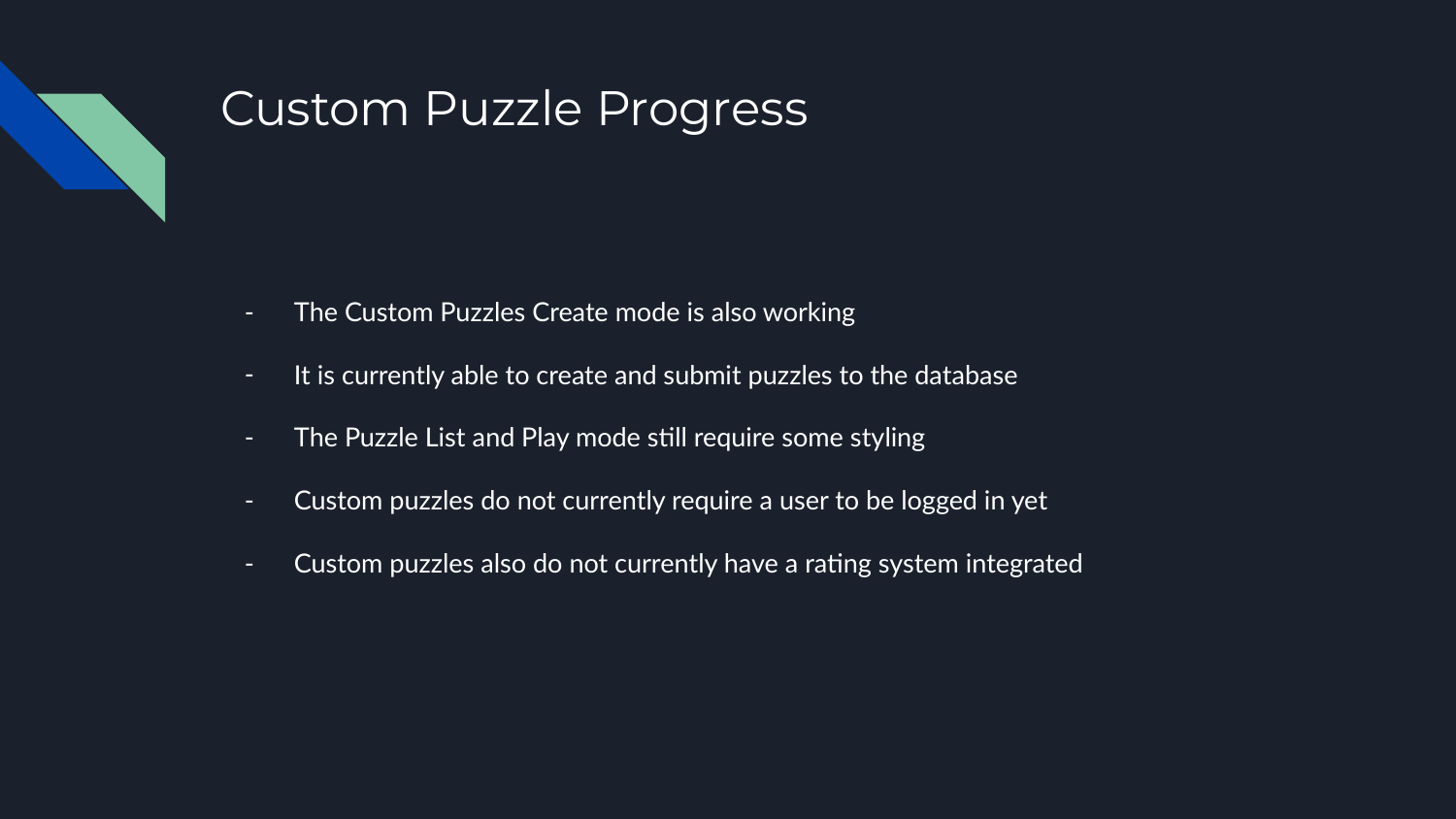

# Custom Puzzle Progress
The Custom Puzzles Create mode is also working
It is currently able to create and submit puzzles to the database
The Puzzle List and Play mode still require some styling
Custom puzzles do not currently require a user to be logged in yet
Custom puzzles also do not currently have a rating system integrated